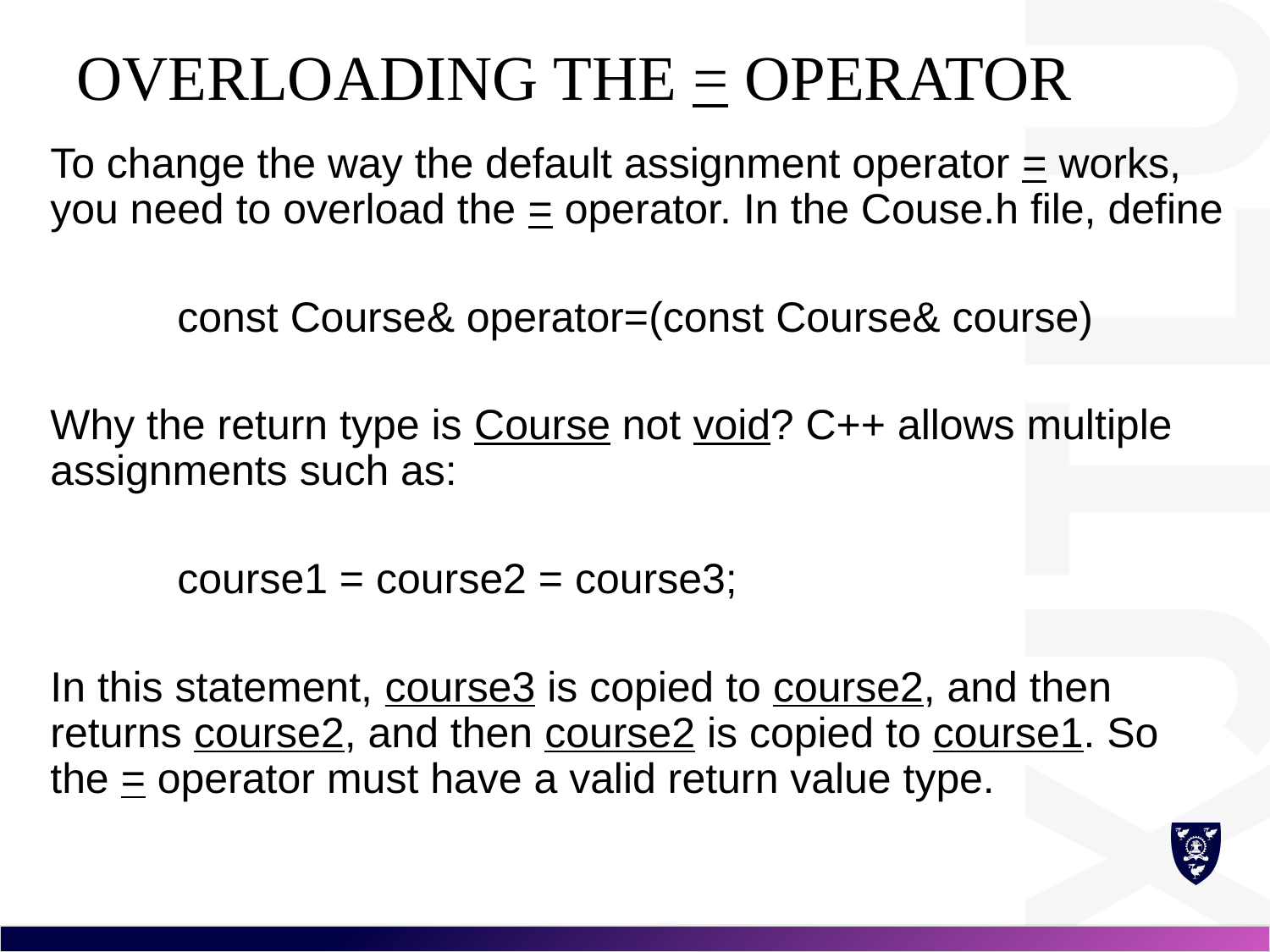

# Overloading the = Operator
To change the way the default assignment operator = works, you need to overload the = operator. In the Couse.h file, define

	const Course& operator=(const Course& course)

Why the return type is Course not void? C++ allows multiple assignments such as:

	course1 = course2 = course3;

In this statement, course3 is copied to course2, and then returns course2, and then course2 is copied to course1. So the = operator must have a valid return value type.
41